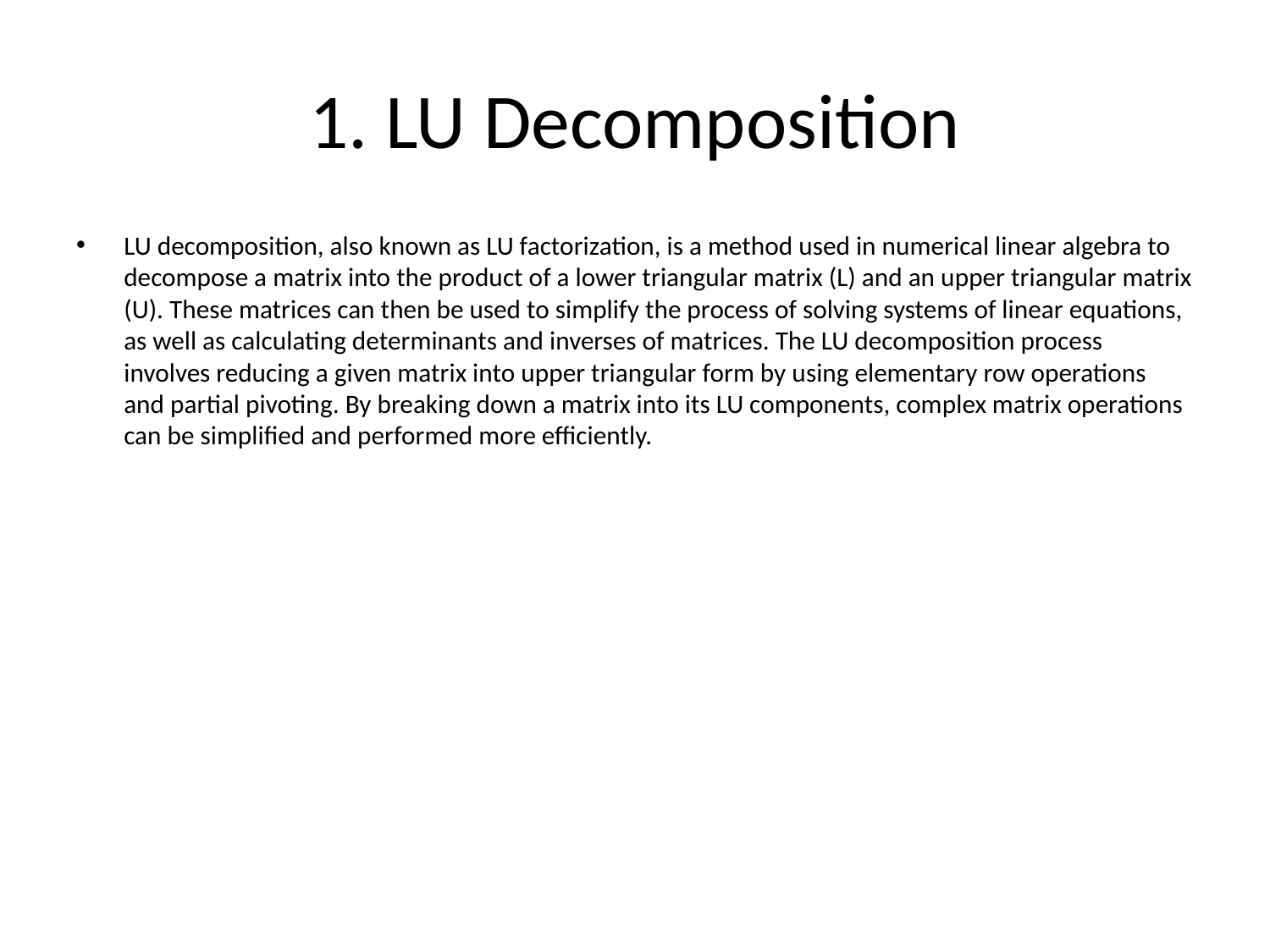

# 1. LU Decomposition
LU decomposition, also known as LU factorization, is a method used in numerical linear algebra to decompose a matrix into the product of a lower triangular matrix (L) and an upper triangular matrix (U). These matrices can then be used to simplify the process of solving systems of linear equations, as well as calculating determinants and inverses of matrices. The LU decomposition process involves reducing a given matrix into upper triangular form by using elementary row operations and partial pivoting. By breaking down a matrix into its LU components, complex matrix operations can be simplified and performed more efficiently.